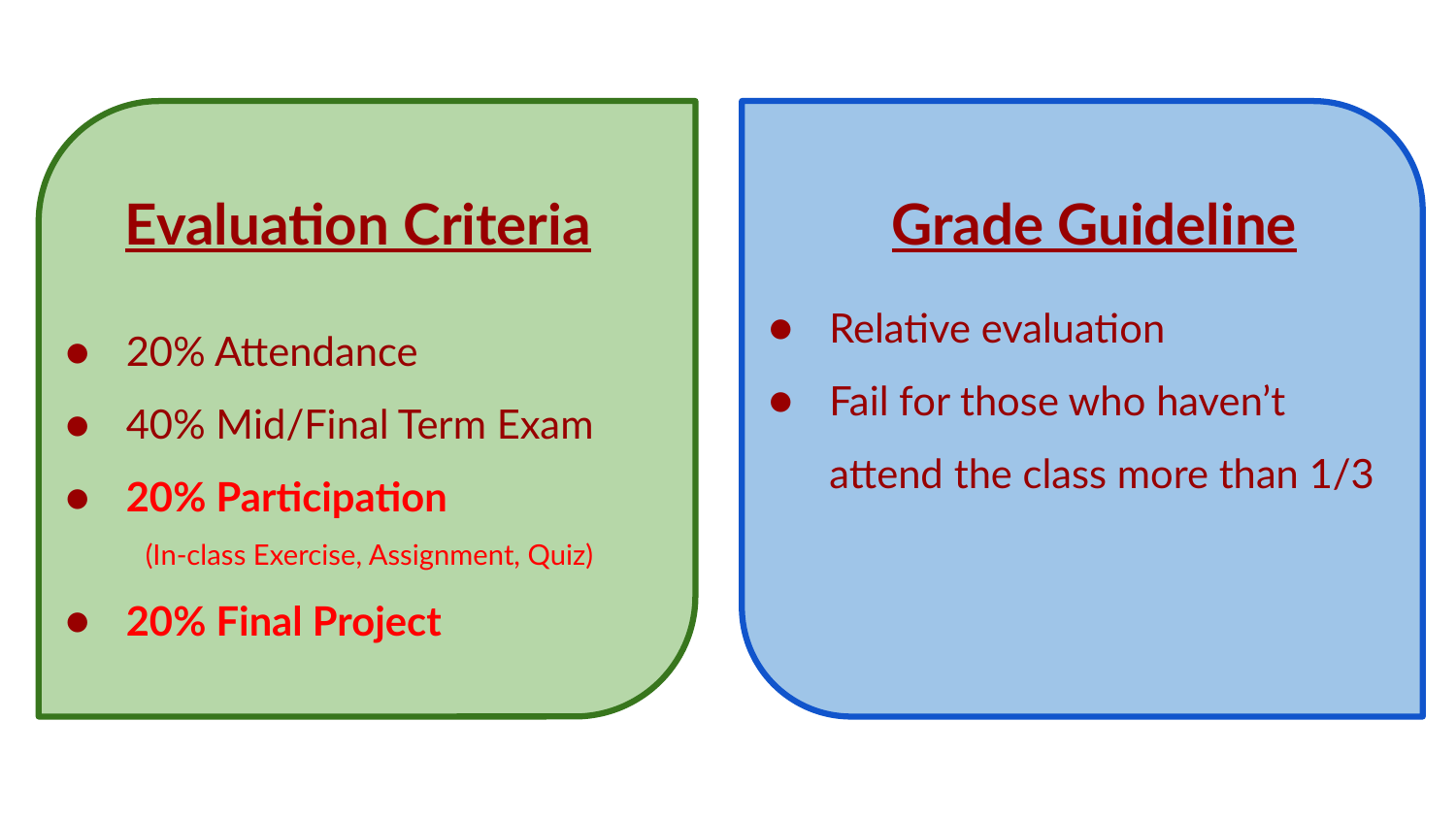

Grade Guideline
Evaluation Criteria
Relative evaluation
Fail for those who haven’t attend the class more than 1/3

20% Attendance
40% Mid/Final Term Exam
20% Participation
           (In-class Exercise, Assignment, Quiz)
20% Final Project